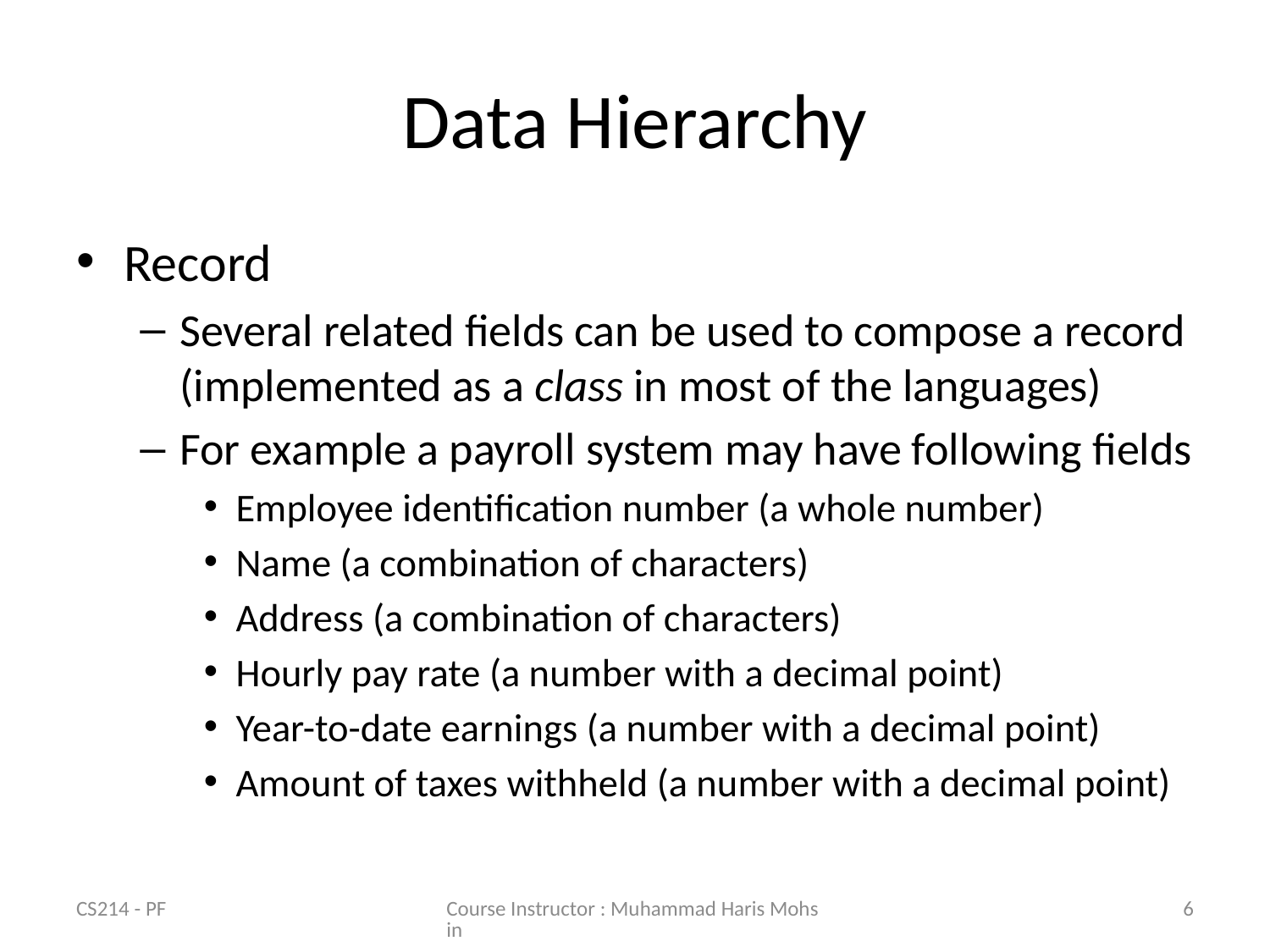

# Data Hierarchy
Record
Several related fields can be used to compose a record (implemented as a class in most of the languages)
For example a payroll system may have following fields
Employee identification number (a whole number)
Name (a combination of characters)
Address (a combination of characters)
Hourly pay rate (a number with a decimal point)
Year-to-date earnings (a number with a decimal point)
Amount of taxes withheld (a number with a decimal point)
CS214 - PF
Course Instructor : Muhammad Haris Mohsin
6